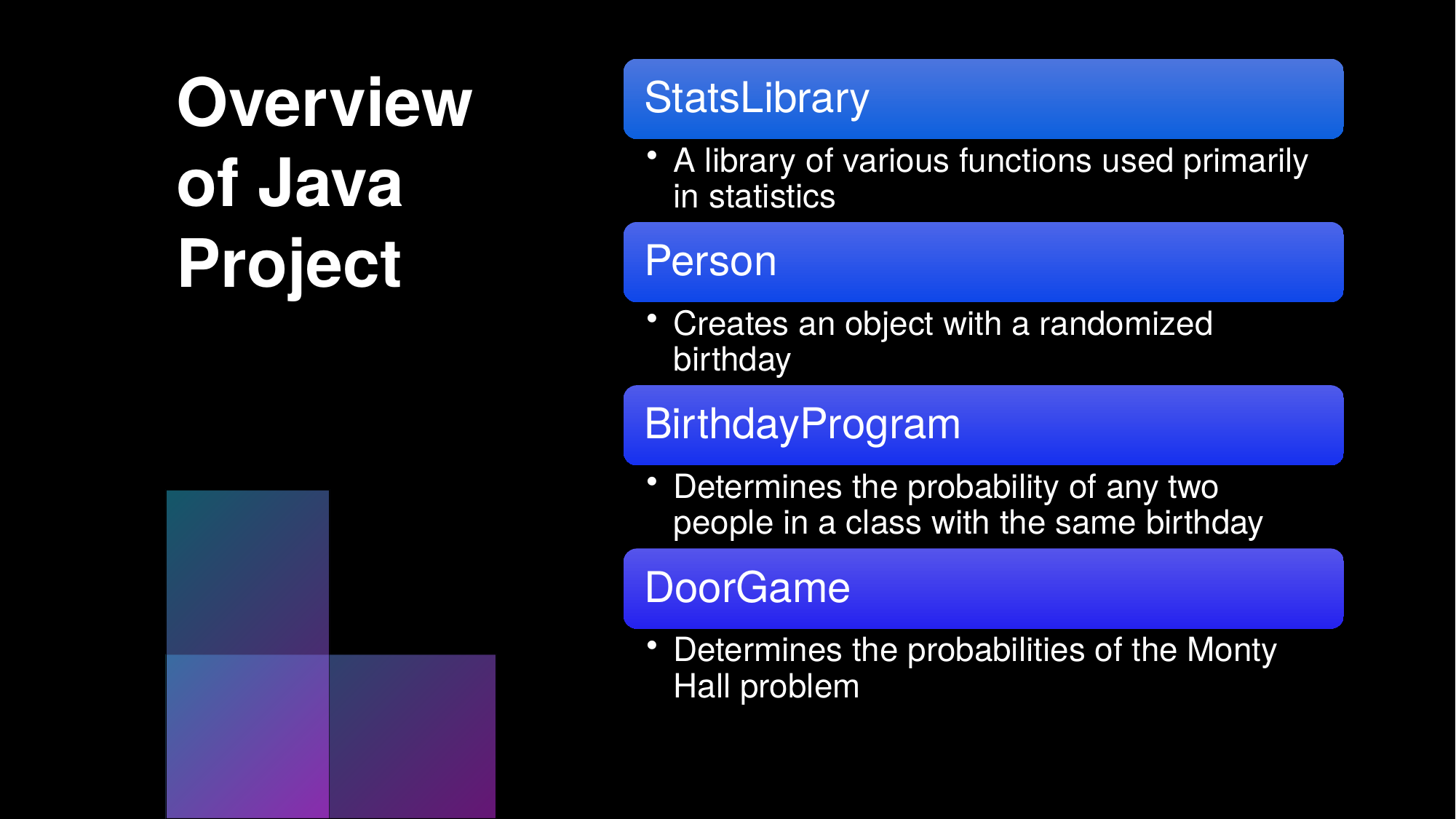

StatsLibrary
A library of various functions used primarily in statistics
Person
Creates an object with a randomized birthday
BirthdayProgram
Determines the probability of any two people in a class with the same birthday
DoorGame
Determines the probabilities of the Monty Hall problem
# Overview of Java Project